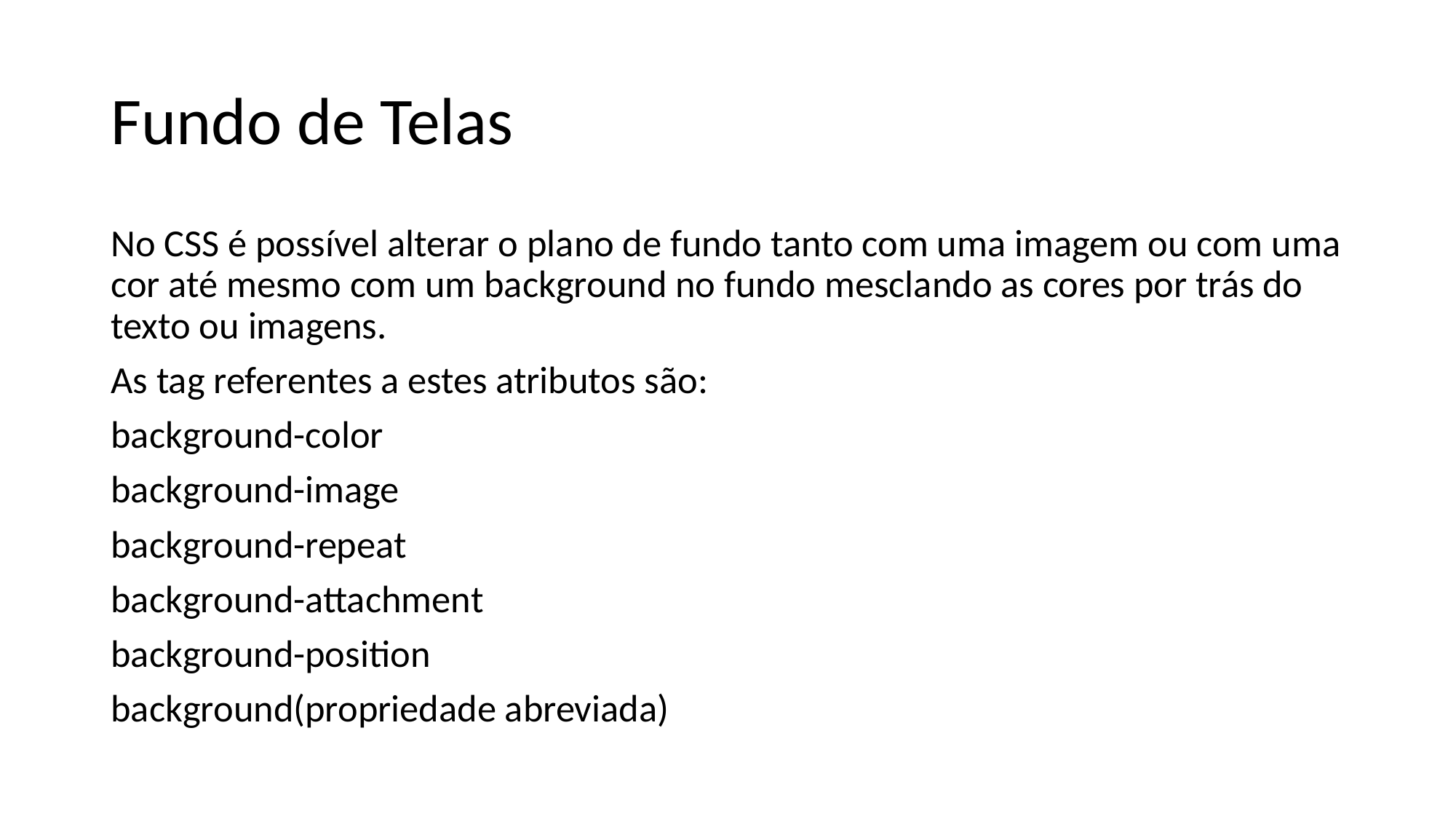

# Fundo de Telas
No CSS é possível alterar o plano de fundo tanto com uma imagem ou com uma cor até mesmo com um background no fundo mesclando as cores por trás do texto ou imagens.
As tag referentes a estes atributos são:
background-color
background-image
background-repeat
background-attachment
background-position
background(propriedade abreviada)